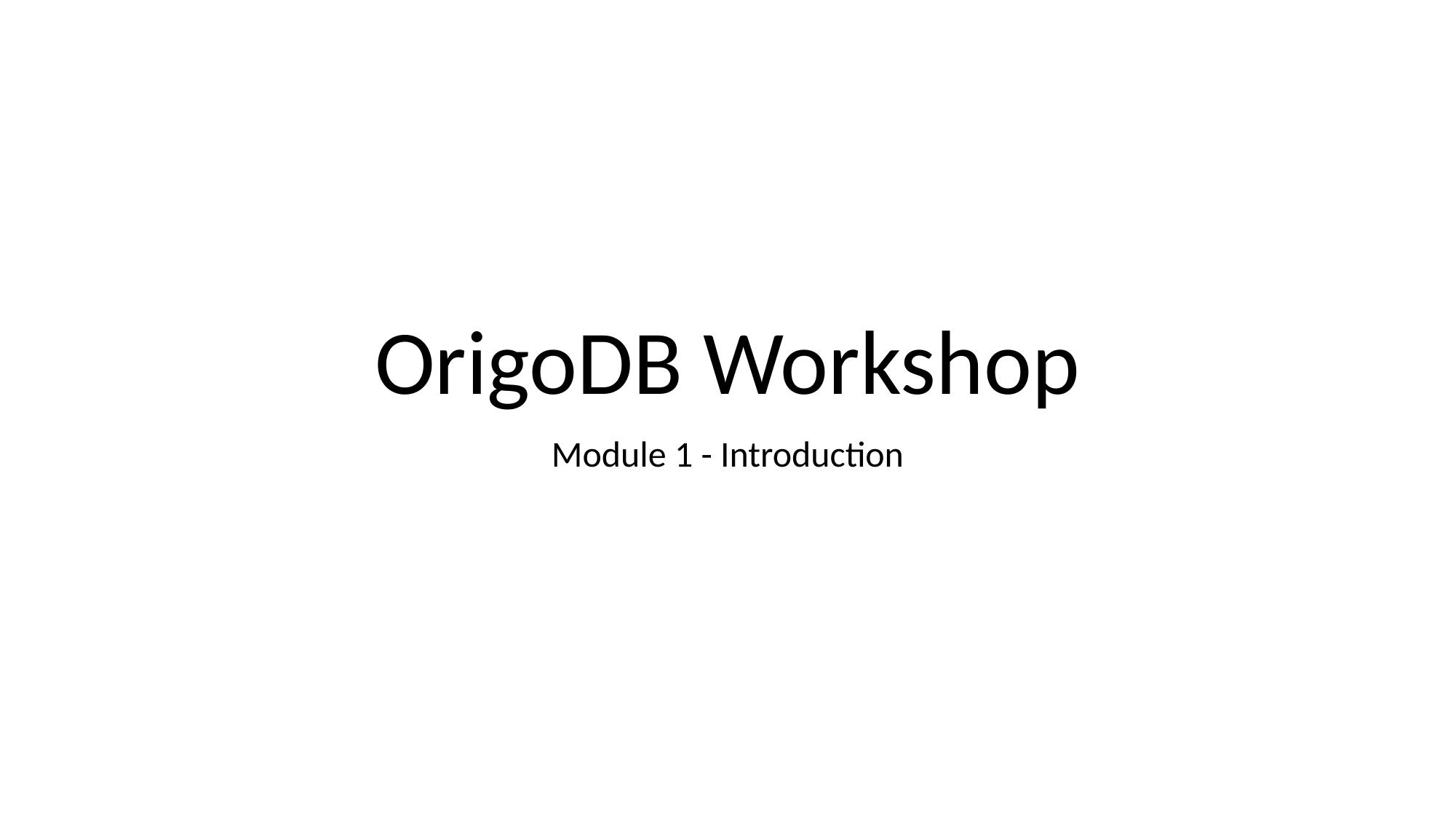

# OrigoDB Workshop
Module 1 - Introduction